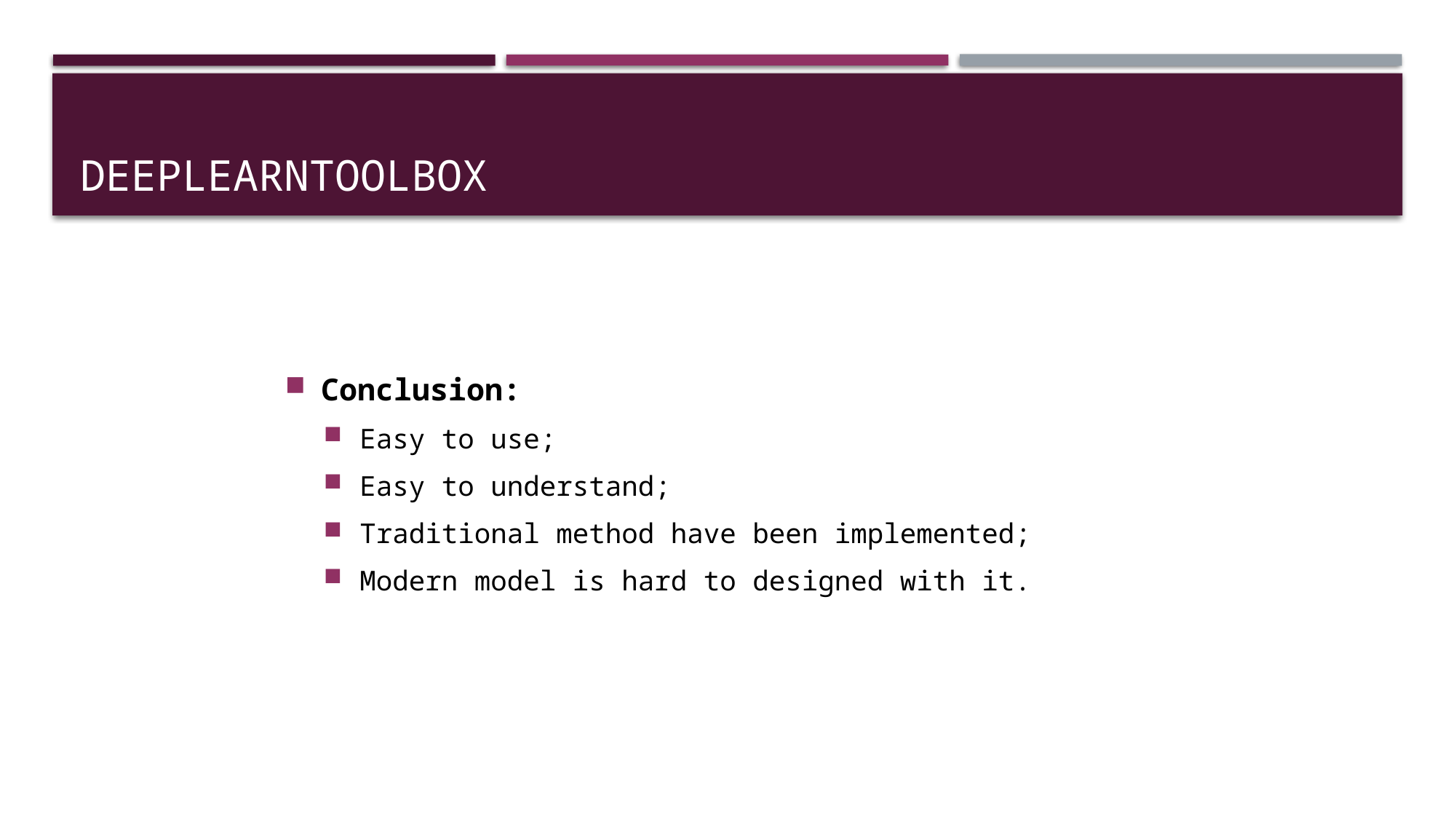

# deeplearntoolbox
Conclusion:
Easy to use;
Easy to understand;
Traditional method have been implemented;
Modern model is hard to designed with it.